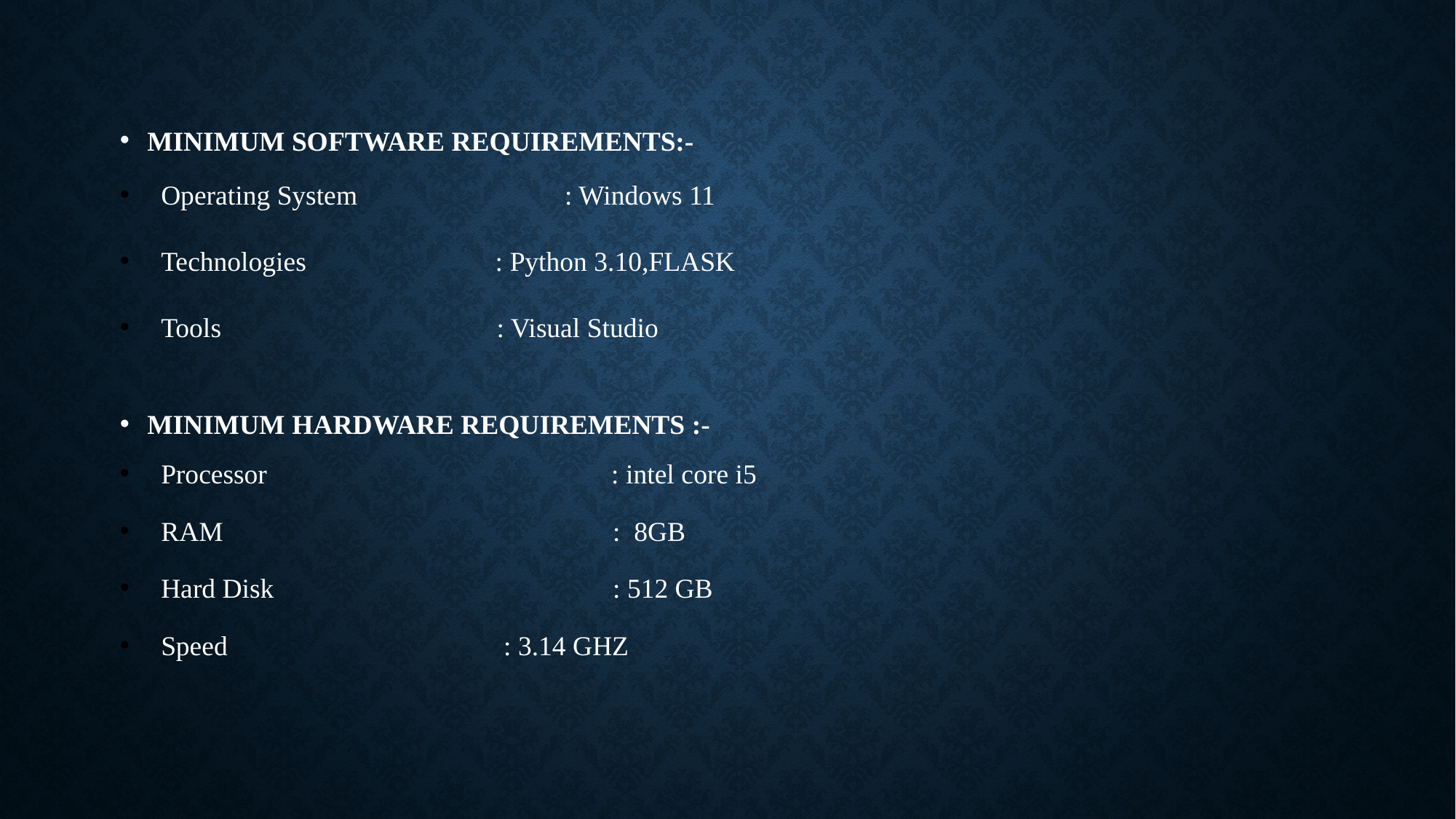

MINIMUM SOFTWARE REQUIREMENTS:-
Operating System                              : Windows 11
Technologies     		 : Python 3.10,FLASK
Tools  		                 : Visual Studio

MINIMUM HARDWARE REQUIREMENTS :-
Processor   	   	               	  : intel core i5
RAM        		                  :  8GB
Hard Disk 		                  : 512 GB
Speed    		                  : 3.14 GHZ